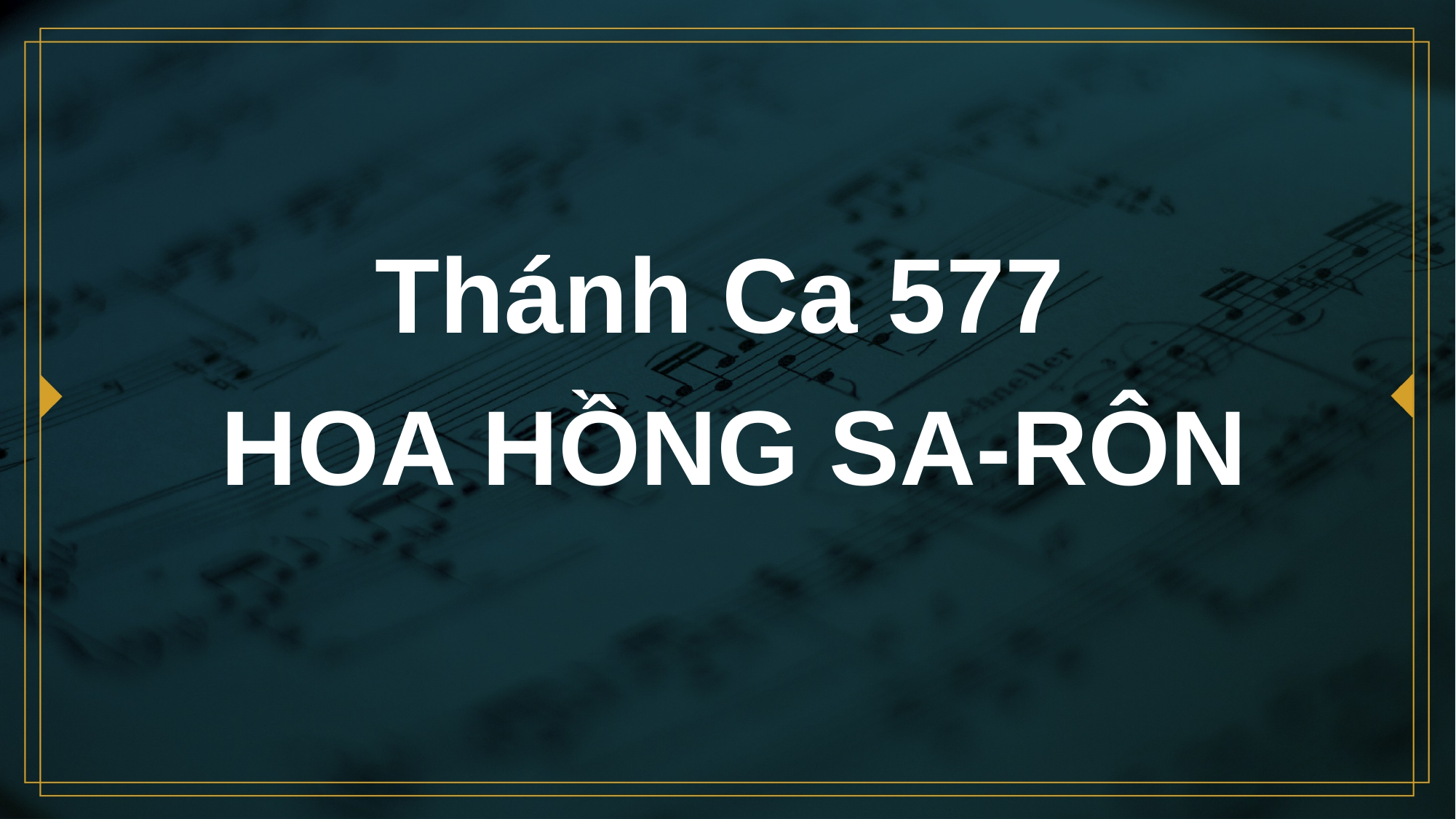

# Thánh Ca 577 HOA HỒNG SA-RÔN